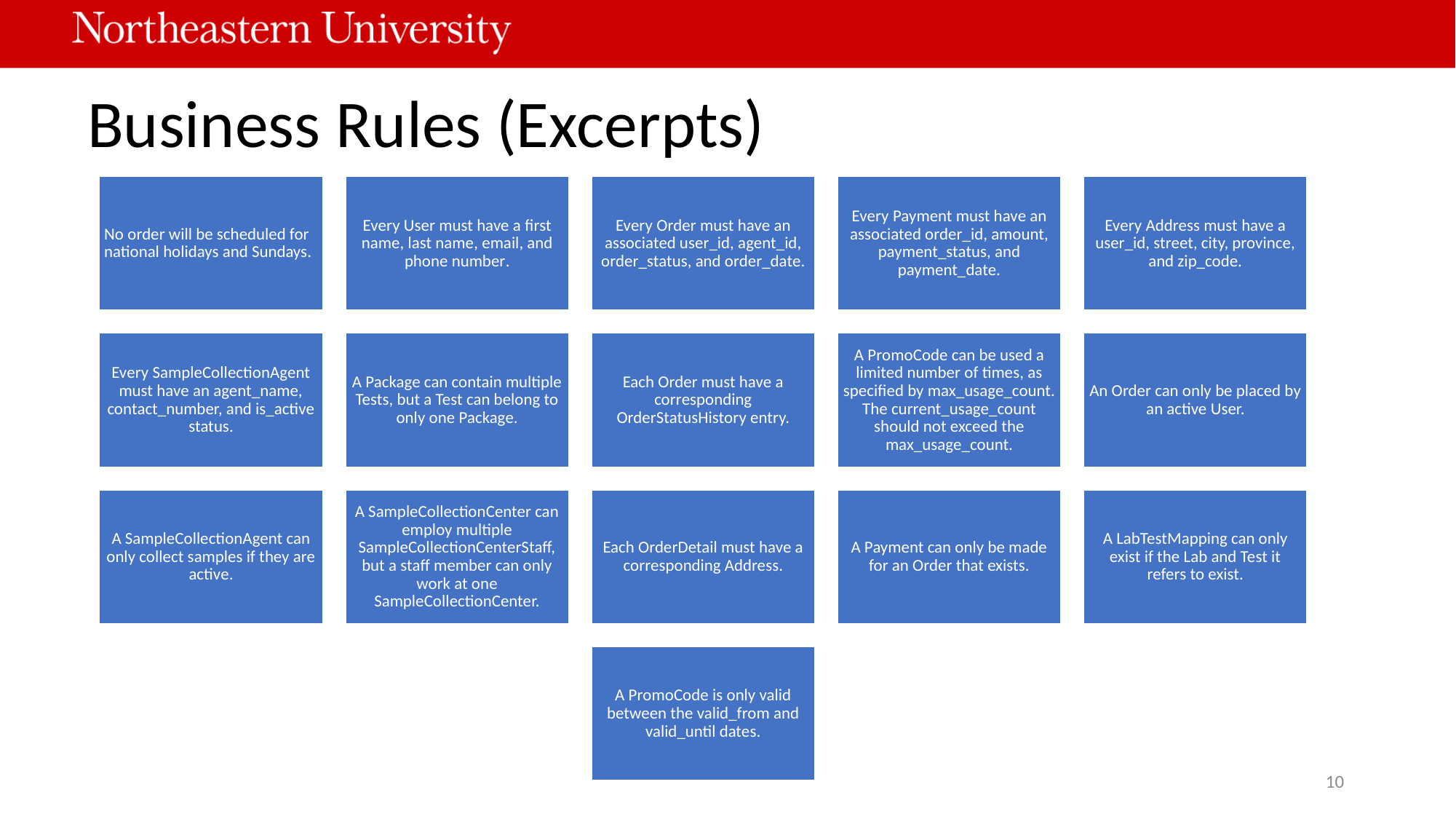

# Business Rules (Excerpts)
No order will be scheduled for national holidays and Sundays.
Every User must have a first name, last name, email, and phone number.
Every Order must have an associated user_id, agent_id, order_status, and order_date.
Every Payment must have an associated order_id, amount, payment_status, and payment_date.
Every Address must have a user_id, street, city, province, and zip_code.
Every SampleCollectionAgent must have an agent_name, contact_number, and is_active status.
A Package can contain multiple Tests, but a Test can belong to only one Package.
Each Order must have a corresponding OrderStatusHistory entry.
A PromoCode can be used a limited number of times, as specified by max_usage_count. The current_usage_count should not exceed the max_usage_count.
An Order can only be placed by an active User.
A SampleCollectionAgent can only collect samples if they are active.
A SampleCollectionCenter can employ multiple SampleCollectionCenterStaff, but a staff member can only work at one SampleCollectionCenter.
Each OrderDetail must have a corresponding Address.
A Payment can only be made for an Order that exists.
A LabTestMapping can only exist if the Lab and Test it refers to exist.
A PromoCode is only valid between the valid_from and valid_until dates.
10